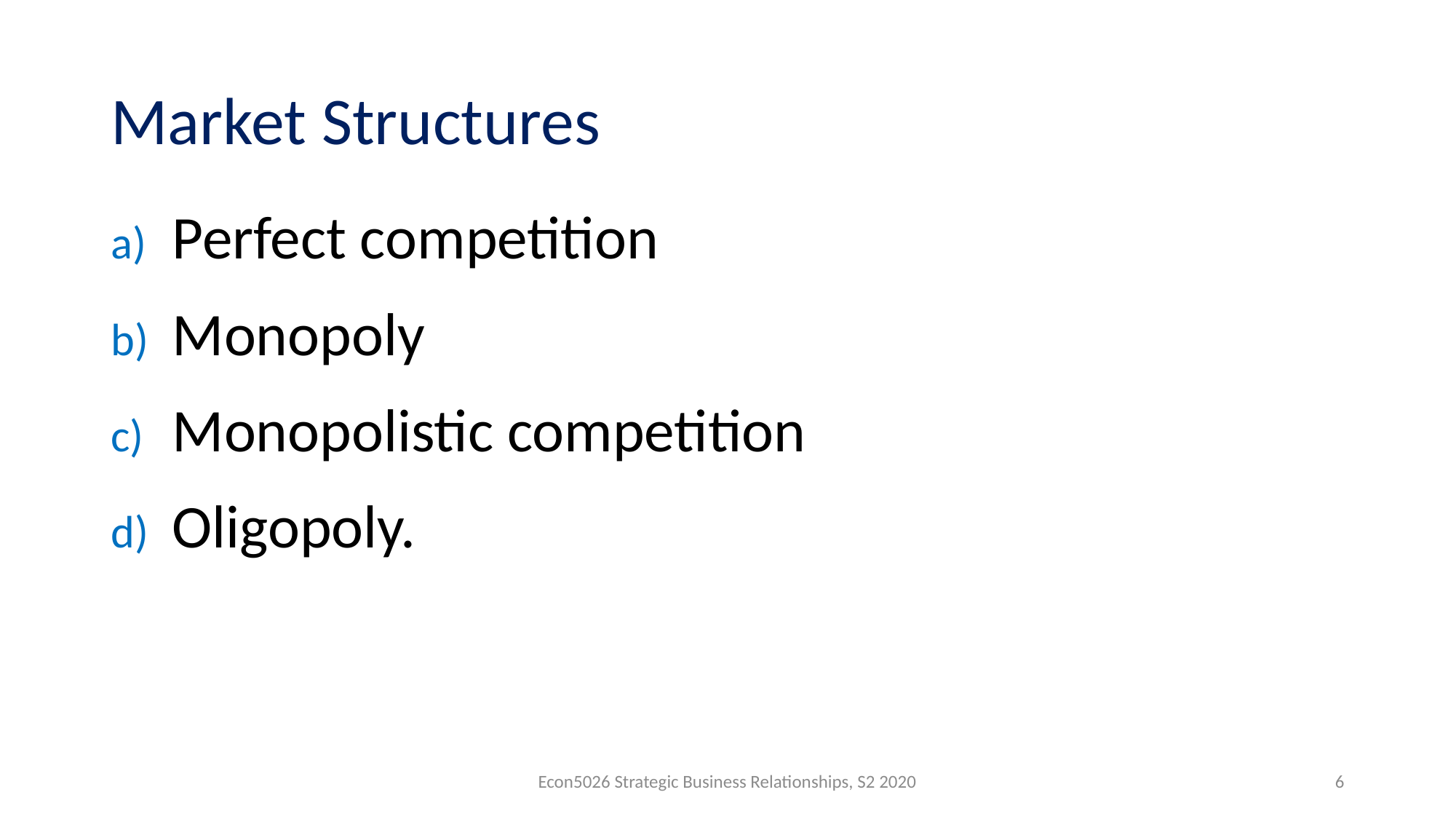

# Market Structures
Perfect competition
Monopoly
Monopolistic competition
Oligopoly.
Econ5026 Strategic Business Relationships, S2 2020
6